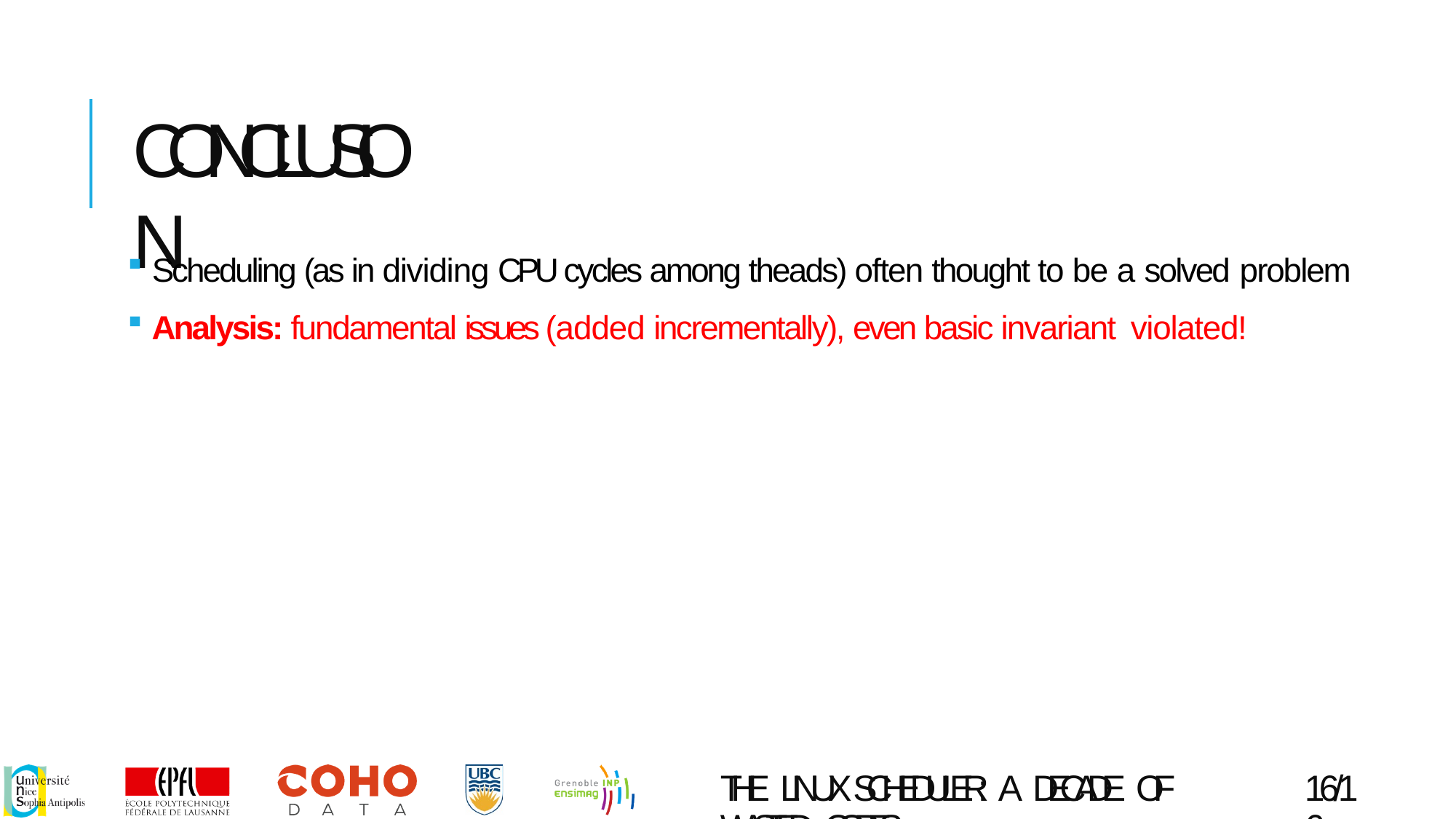

# CONCLUSION
Scheduling (as in dividing CPU cycles among theads) often thought to be a solved problem
Analysis: fundamental issues (added incrementally), even basic invariant violated!

THE LINUX SCHEDULER: A DECADE OF WASTED CORES
16/16